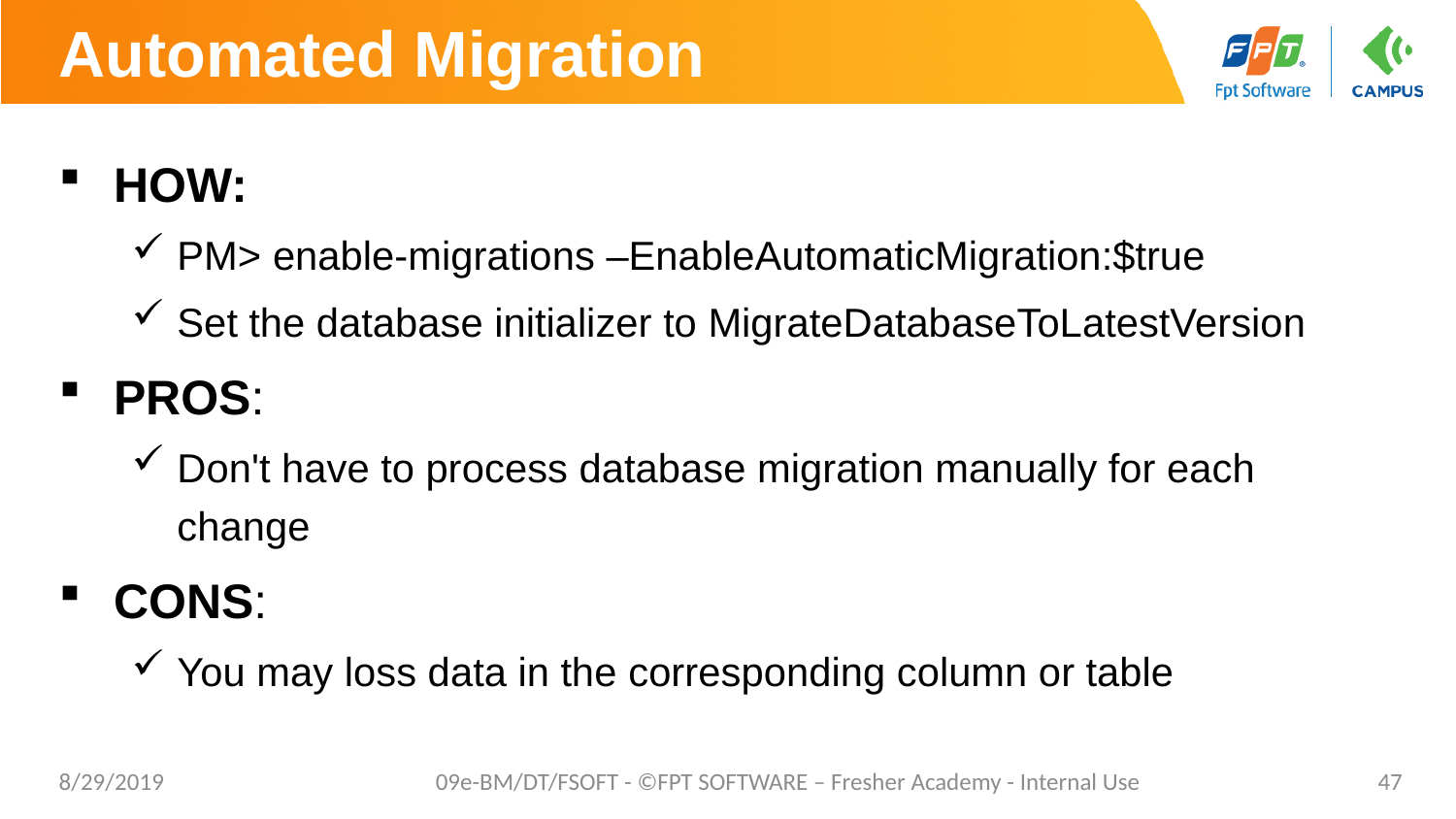

# Automated Migration
HOW:
PM> enable-migrations –EnableAutomaticMigration:$true
Set the database initializer to MigrateDatabaseToLatestVersion
PROS:
Don't have to process database migration manually for each change
CONS:
You may loss data in the corresponding column or table
8/29/2019
09e-BM/DT/FSOFT - ©FPT SOFTWARE – Fresher Academy - Internal Use
47